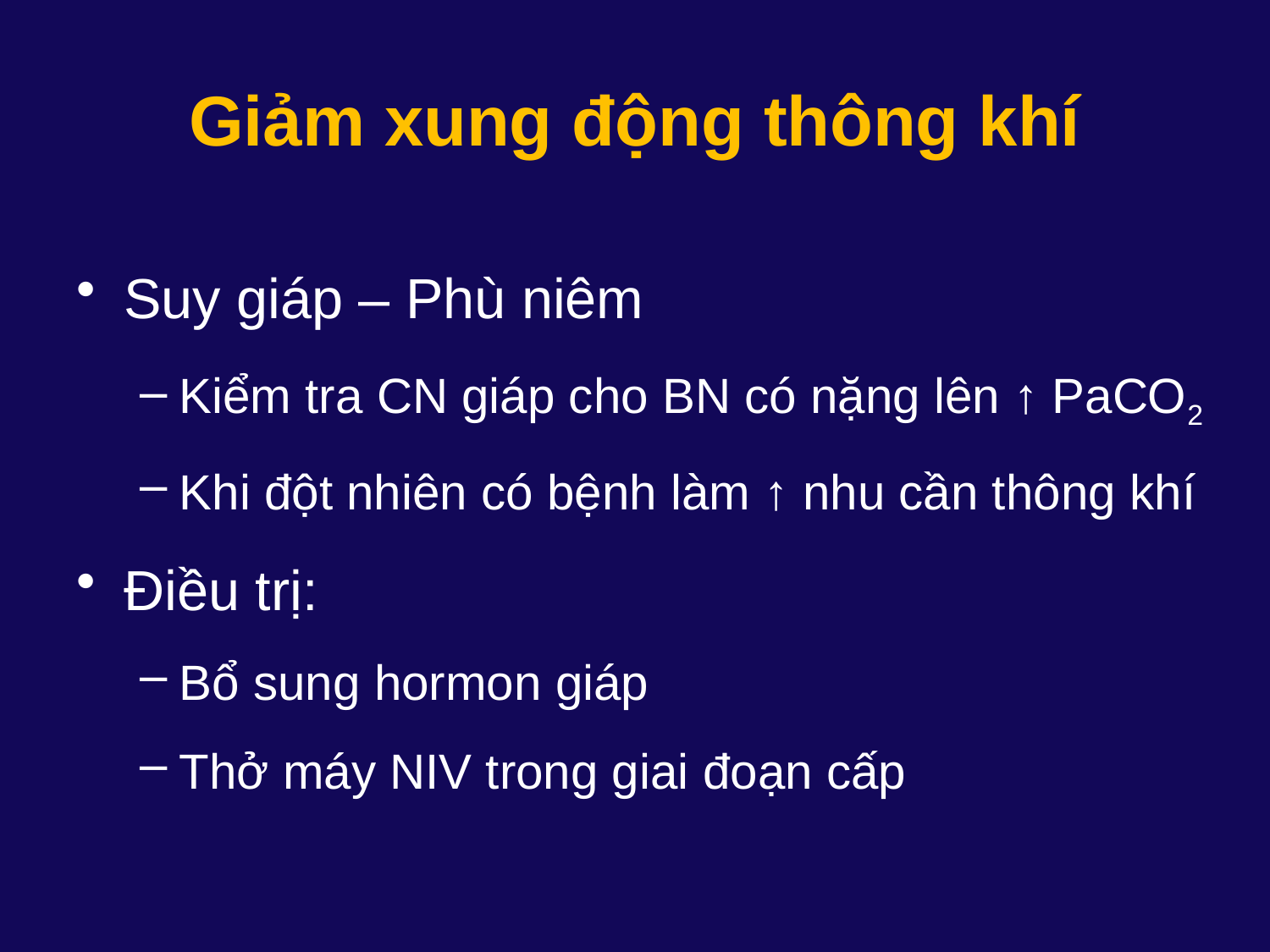

# Giảm xung động thông khí
Suy giáp – Phù niêm
Kiểm tra CN giáp cho BN có nặng lên ↑ PaCO2
Khi đột nhiên có bệnh làm ↑ nhu cần thông khí
Điều trị:
Bổ sung hormon giáp
Thở máy NIV trong giai đoạn cấp